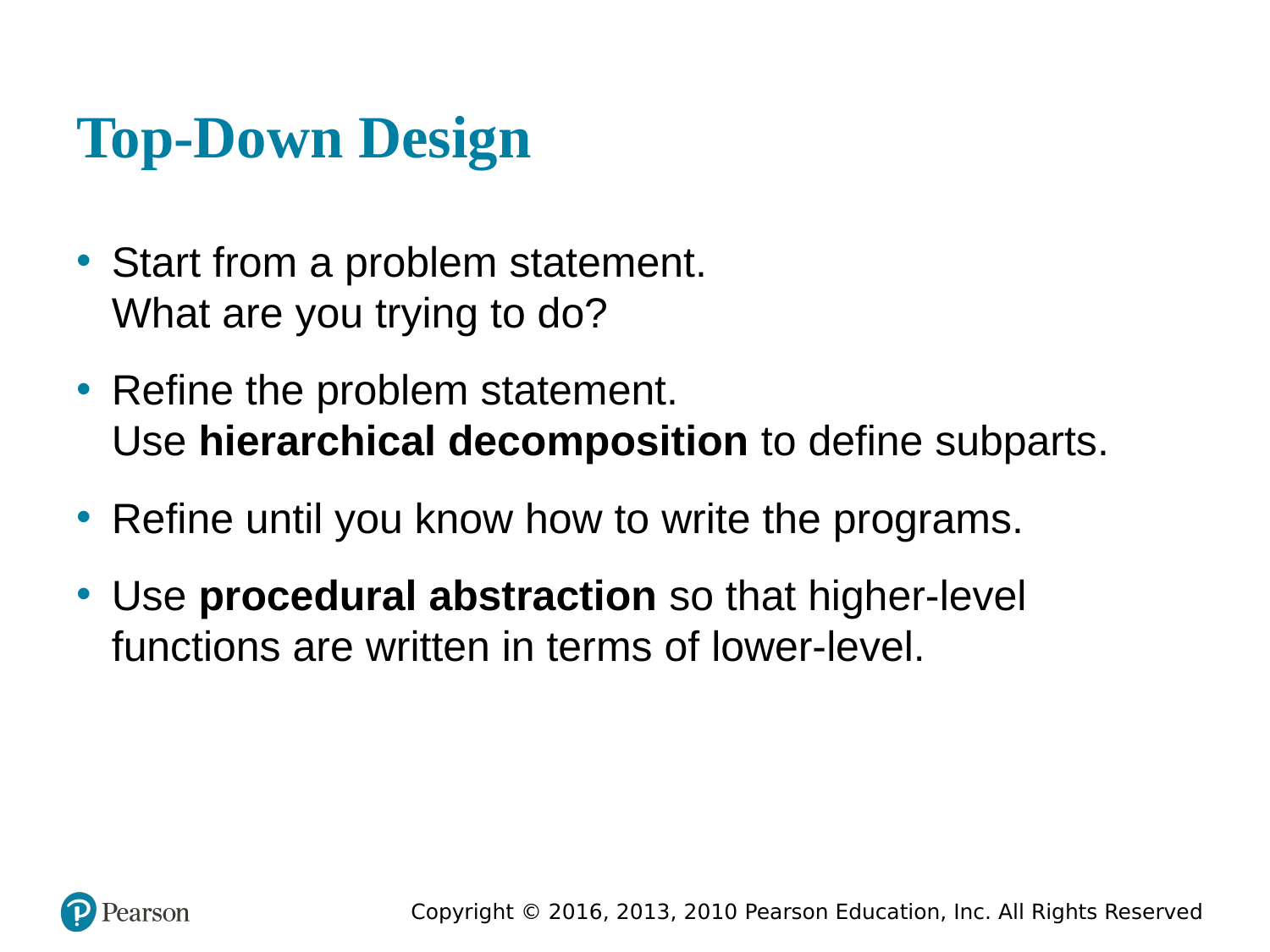

# Top-Down Design
Start from a problem statement.
What are you trying to do?
Refine the problem statement.
Use hierarchical decomposition to define subparts.
Refine until you know how to write the programs.
Use procedural abstraction so that higher-level functions are written in terms of lower-level.